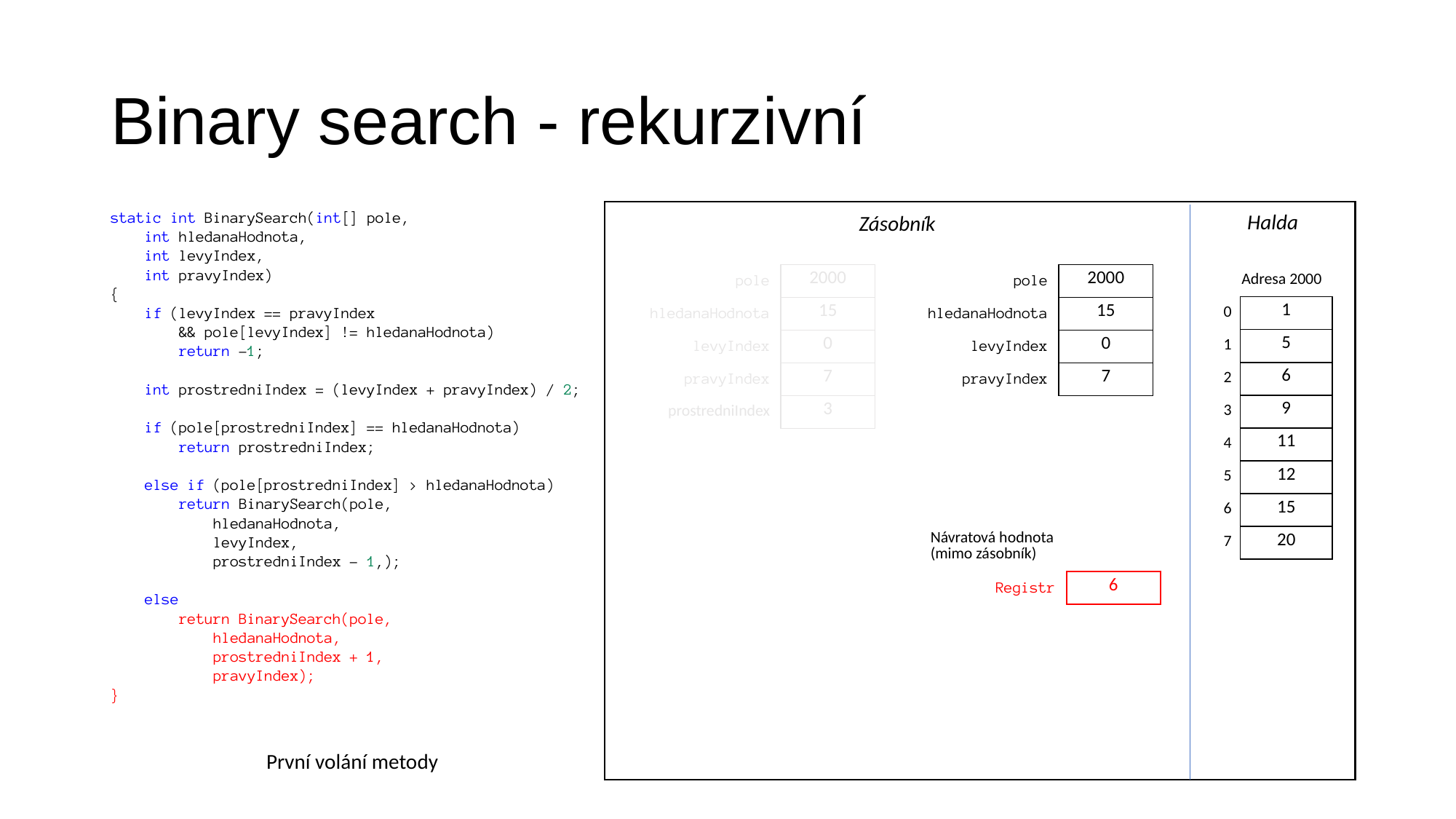

# Binary search - rekurzivní
static int BinarySearch(int[] pole,
    int hledanaHodnota,
    int levyIndex,
    int pravyIndex)
{
    if (levyIndex == pravyIndex
        && pole[levyIndex] != hledanaHodnota)
        return -1;
    int prostredniIndex = (levyIndex + pravyIndex) / 2;
    if (pole[prostredniIndex] == hledanaHodnota)
        return prostredniIndex;
    else if (pole[prostredniIndex] > hledanaHodnota)
        return BinarySearch(pole,
            hledanaHodnota,
            levyIndex,
            prostredniIndex - 1,);
    else
        return BinarySearch(pole,
            hledanaHodnota,
            prostredniIndex + 1,
            pravyIndex);
}

Halda
Zásobník
| Adresa 2000 |  |
| --- | --- |
| 0 | 1 |
| 1 | 5 |
| 2 | 6 |
| 3 | 9 |
| 4 | 11 |
| 5 | 12 |
| 6 | 15 |
| 7 | 20 |
| pole | 2000 |
| --- | --- |
| hledanaHodnota | 15 |
| levyIndex | 0 |
| pravyIndex | 7 |
| prostredniIndex | 3 |
| pole | 2000 |
| --- | --- |
| hledanaHodnota | 15 |
| levyIndex | 0 |
| pravyIndex | 7 |
| Návratová hodnota (mimo zásobník) |  |
| --- | --- |
| Registr | 6 |
První volání metody